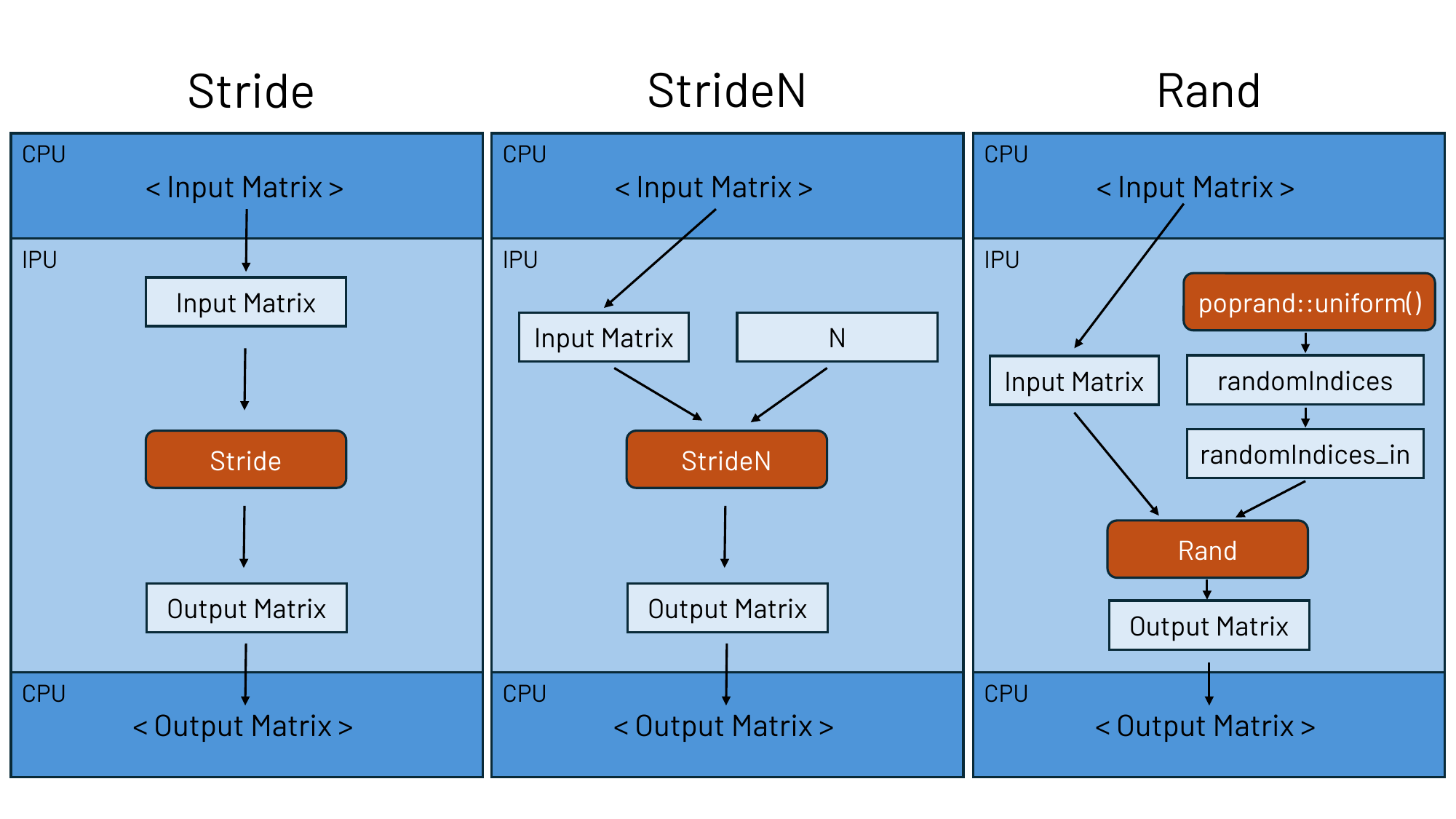

Rand
StrideN
Stride

CPU
CPU
CPU
< Input Matrix >
< Input Matrix >
< Input Matrix >

IPU
IPU
IPU
poprand::uniform()
Input Matrix
Input Matrix
N
randomIndices
Input Matrix
randomIndices_in
Stride
StrideN
Rand
Output Matrix
Output Matrix
Output Matrix

CPU
CPU
CPU
< Output Matrix >
< Output Matrix >
< Output Matrix >